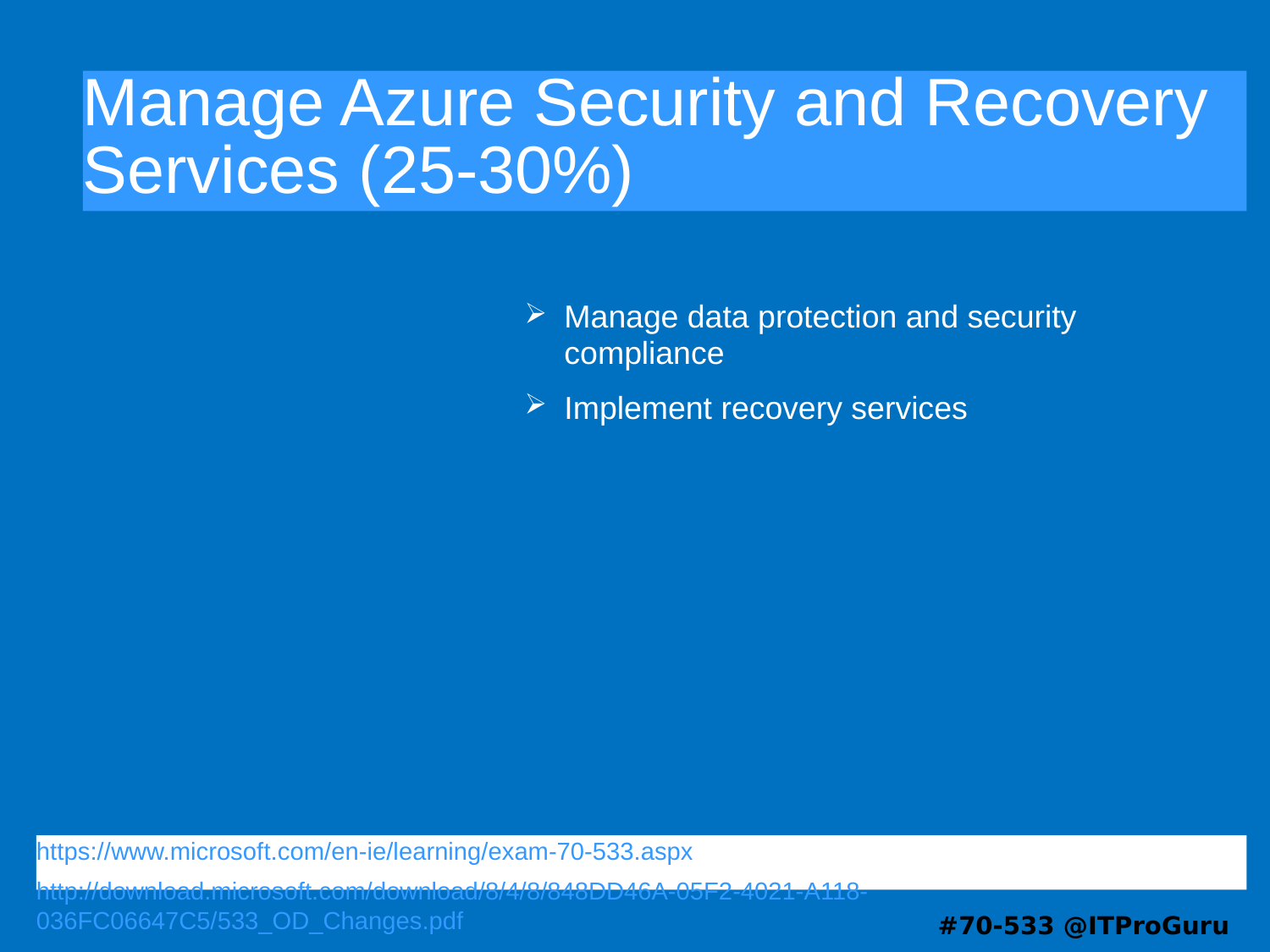

# Manage Azure Security and Recovery Services (25-30%)
Manage data protection and security compliance
Implement recovery services

https://www.microsoft.com/en-ie/learning/exam-70-533.aspx
http://download.microsoft.com/download/8/4/8/848DD46A-05F2-4021-A118-036FC06647C5/533_OD_Changes.pdf